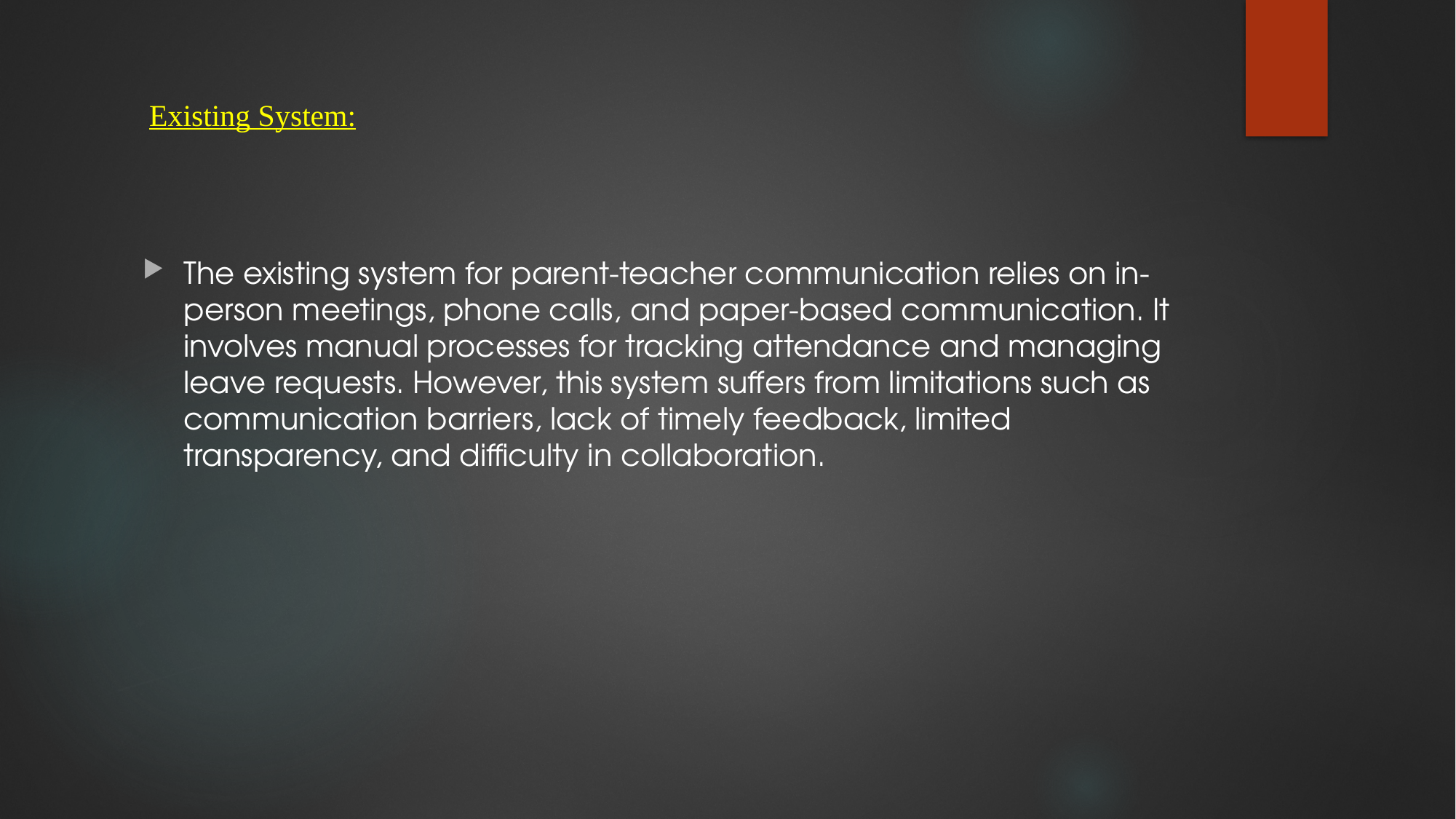

# Existing System:
The existing system for parent-teacher communication relies on in-person meetings, phone calls, and paper-based communication. It involves manual processes for tracking attendance and managing leave requests. However, this system suffers from limitations such as communication barriers, lack of timely feedback, limited transparency, and difficulty in collaboration.